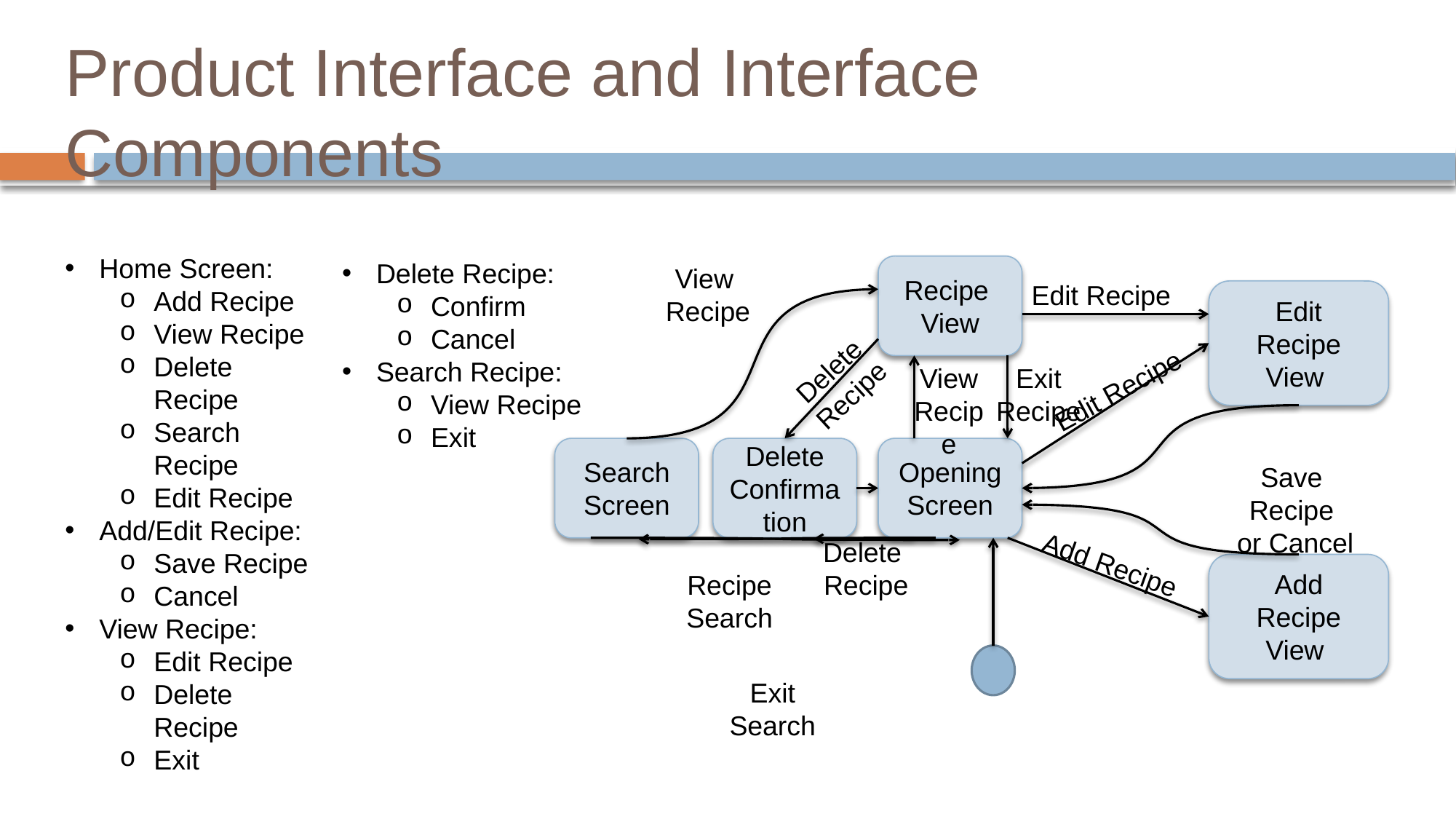

# Product Interface and Interface Components
Home Screen:
Add Recipe
View Recipe
Delete Recipe
Search Recipe
Edit Recipe
Add/Edit Recipe:
Save Recipe
Cancel
View Recipe:
Edit Recipe
Delete Recipe
Exit
Delete Recipe:
Confirm
Cancel
Search Recipe:
View Recipe
Exit
View
Recipe
Recipe
View
Edit Recipe
Edit
Recipe View
Delete Recipe
View
Recipe
Exit
Recipe
Edit Recipe
Search Screen
Delete Confirmation
Opening Screen
Save Recipe
 or Cancel
Delete
Recipe
Add Recipe
Add
Recipe View
Recipe
Search

Exit Search